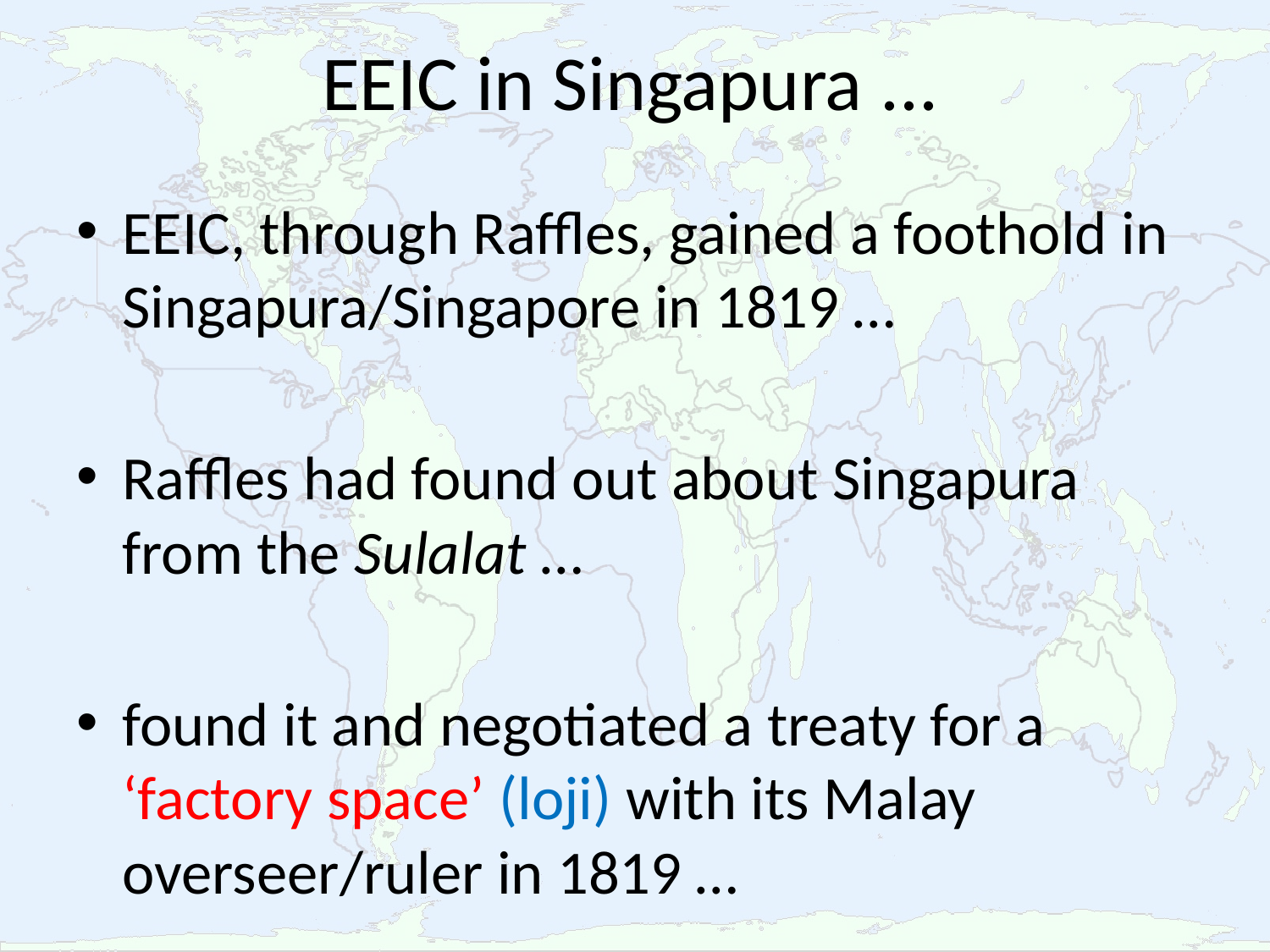

# EEIC in Singapura ...
EEIC, through Raffles, gained a foothold in Singapura/Singapore in 1819 …

Raffles had found out about Singapura from the Sulalat …

found it and negotiated a treaty for a  ‘factory space’ (loji) with its Malay overseer/ruler in 1819 …